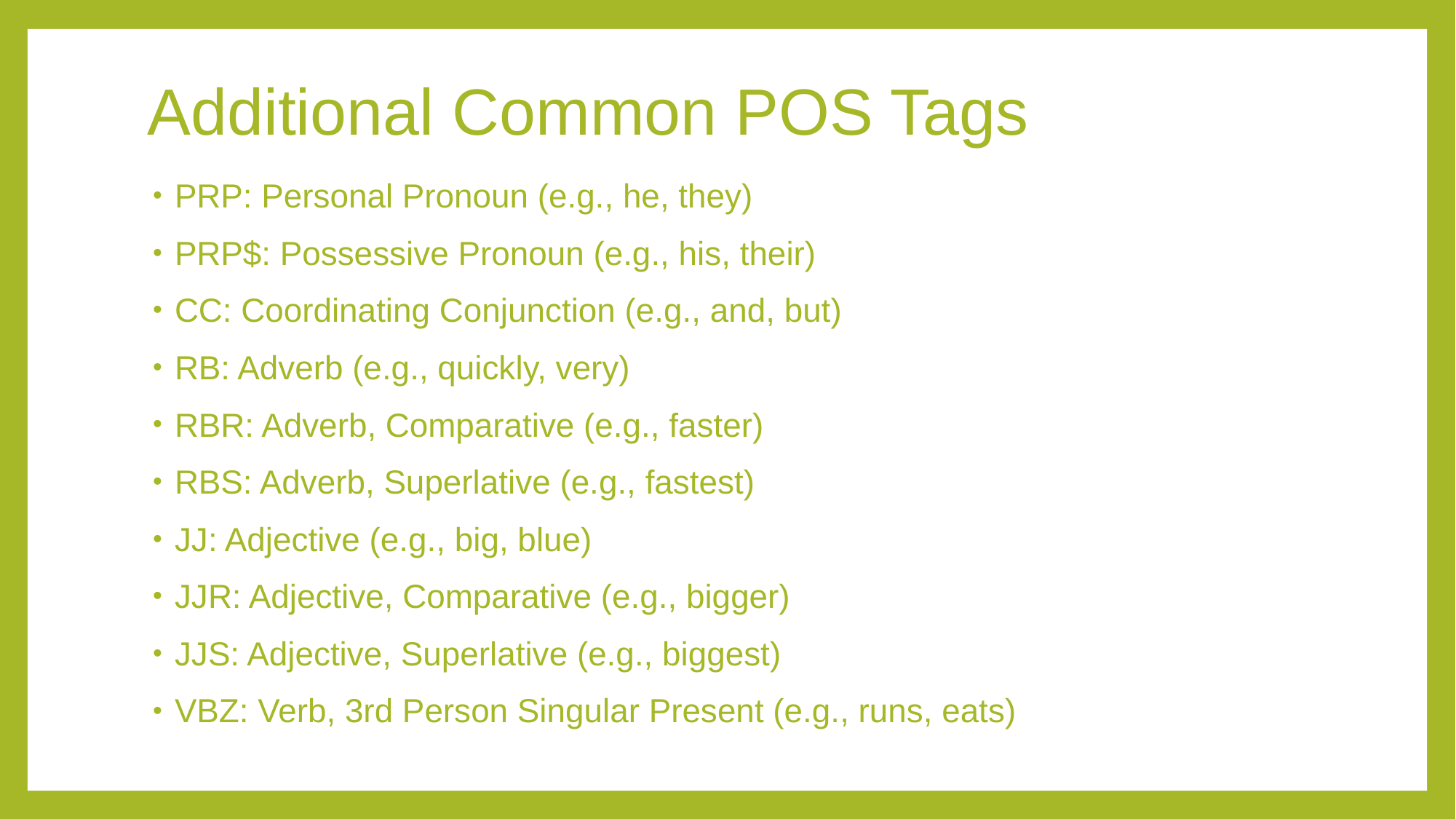

# Additional Common POS Tags
PRP: Personal Pronoun (e.g., he, they)
PRP$: Possessive Pronoun (e.g., his, their)
CC: Coordinating Conjunction (e.g., and, but)
RB: Adverb (e.g., quickly, very)
RBR: Adverb, Comparative (e.g., faster)
RBS: Adverb, Superlative (e.g., fastest)
JJ: Adjective (e.g., big, blue)
JJR: Adjective, Comparative (e.g., bigger)
JJS: Adjective, Superlative (e.g., biggest)
VBZ: Verb, 3rd Person Singular Present (e.g., runs, eats)